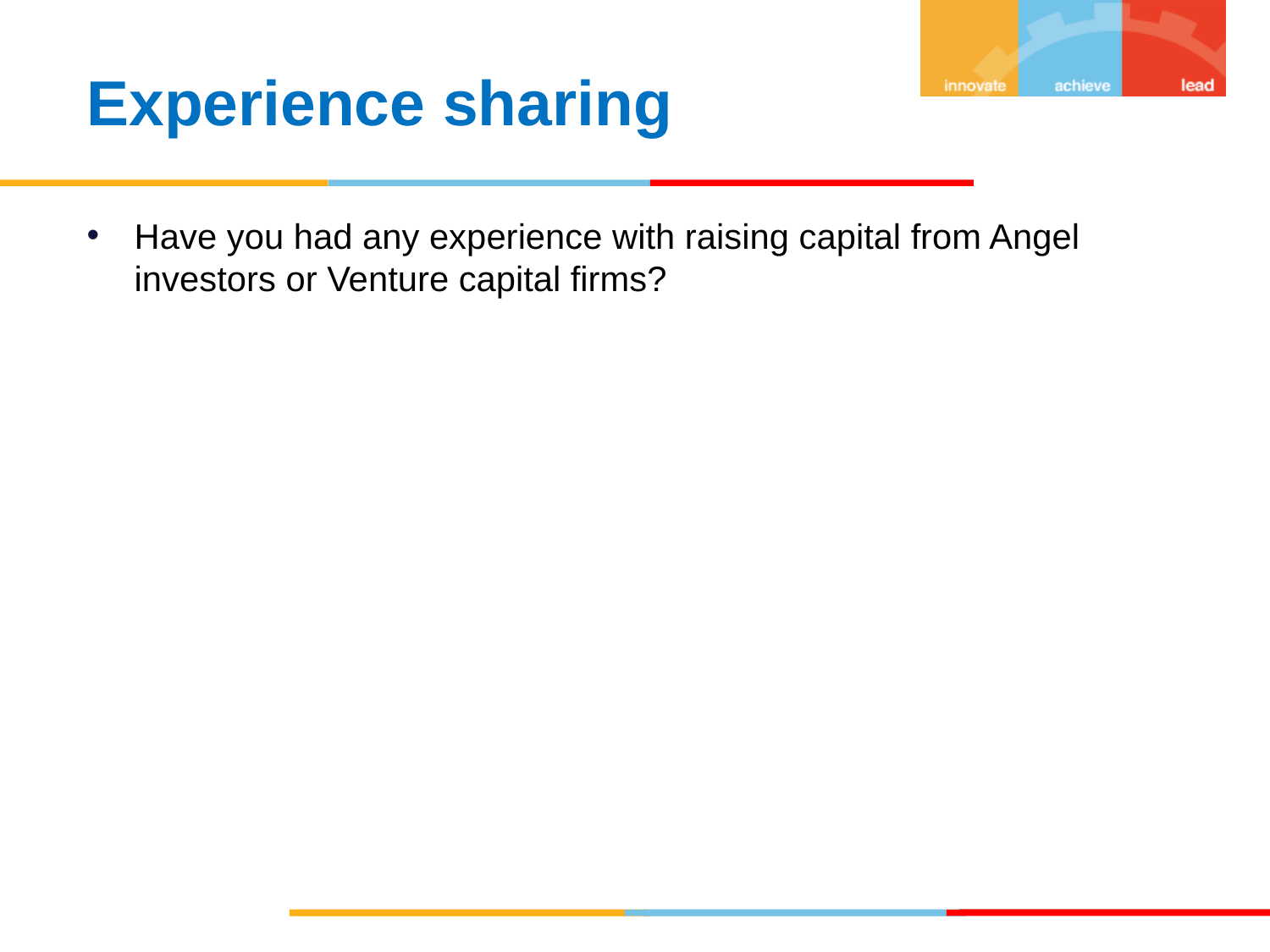

Experience sharing
Have you had any experience with raising capital from Angel investors or Venture capital firms?